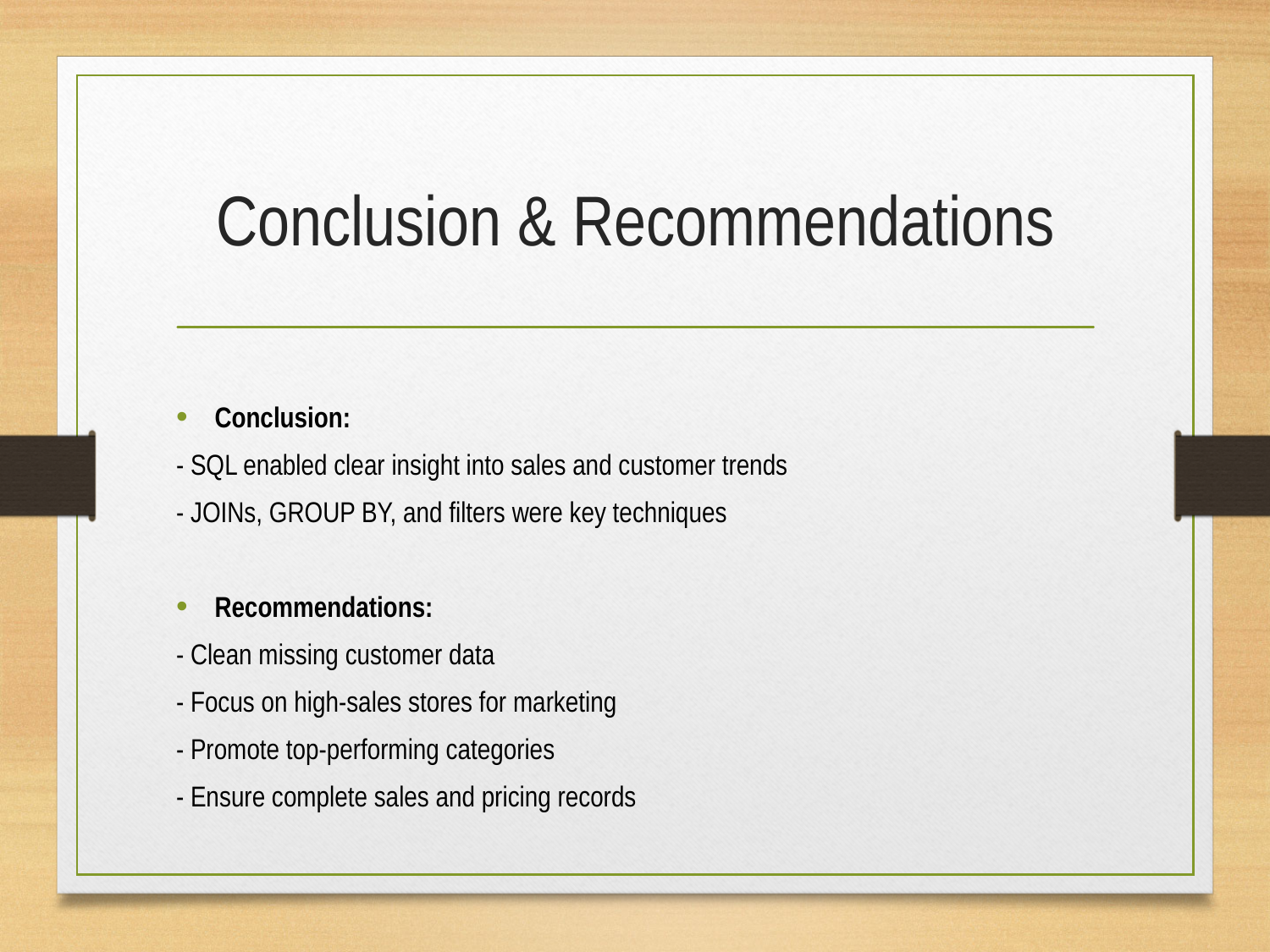

# Conclusion & Recommendations

Conclusion:
- SQL enabled clear insight into sales and customer trends
- JOINs, GROUP BY, and filters were key techniques

Recommendations:
- Clean missing customer data
- Focus on high-sales stores for marketing
- Promote top-performing categories
- Ensure complete sales and pricing records